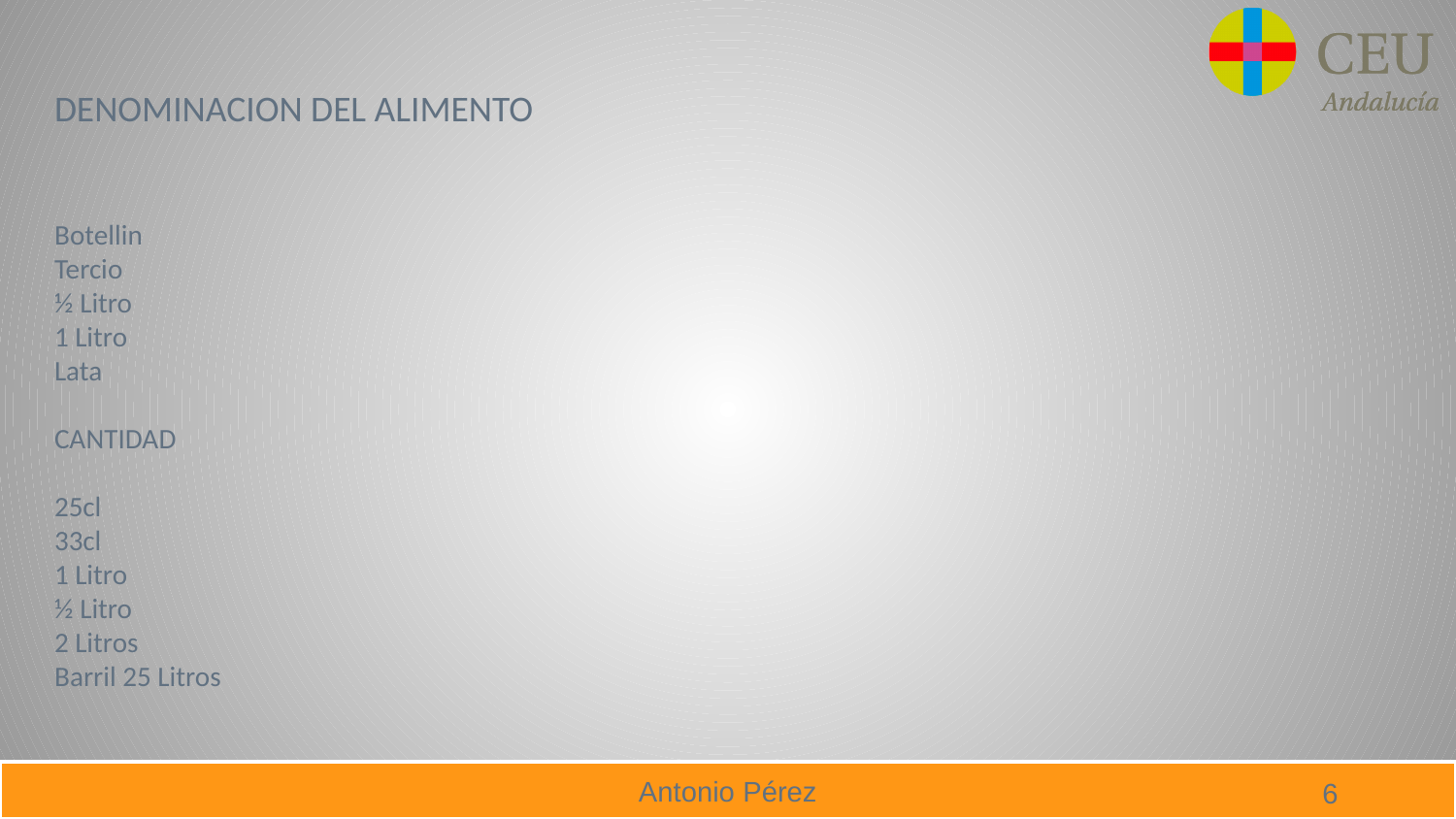

DENOMINACION DEL ALIMENTO

Botellin
Tercio
½ Litro
1 Litro
Lata

CANTIDAD

25cl
33cl
1 Litro
½ Litro
2 Litros
Barril 25 Litros